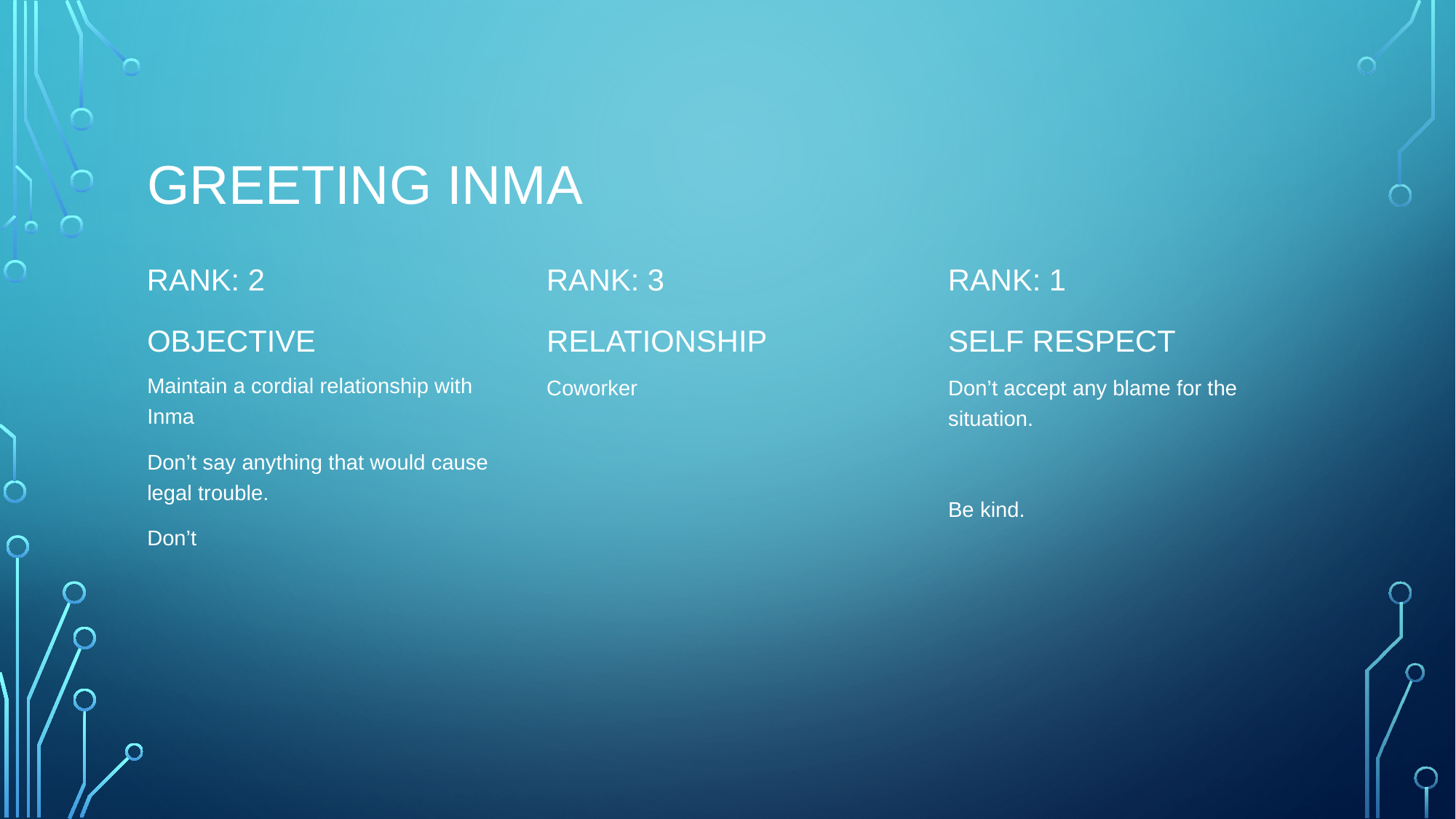

# Greeting Inma
RANK: 1
RANK: 2
RANK: 3
Self respect
Objective
Relationship
Maintain a cordial relationship with Inma
Don’t say anything that would cause legal trouble.
Don’t
Don’t accept any blame for the situation.

Be kind.
Coworker